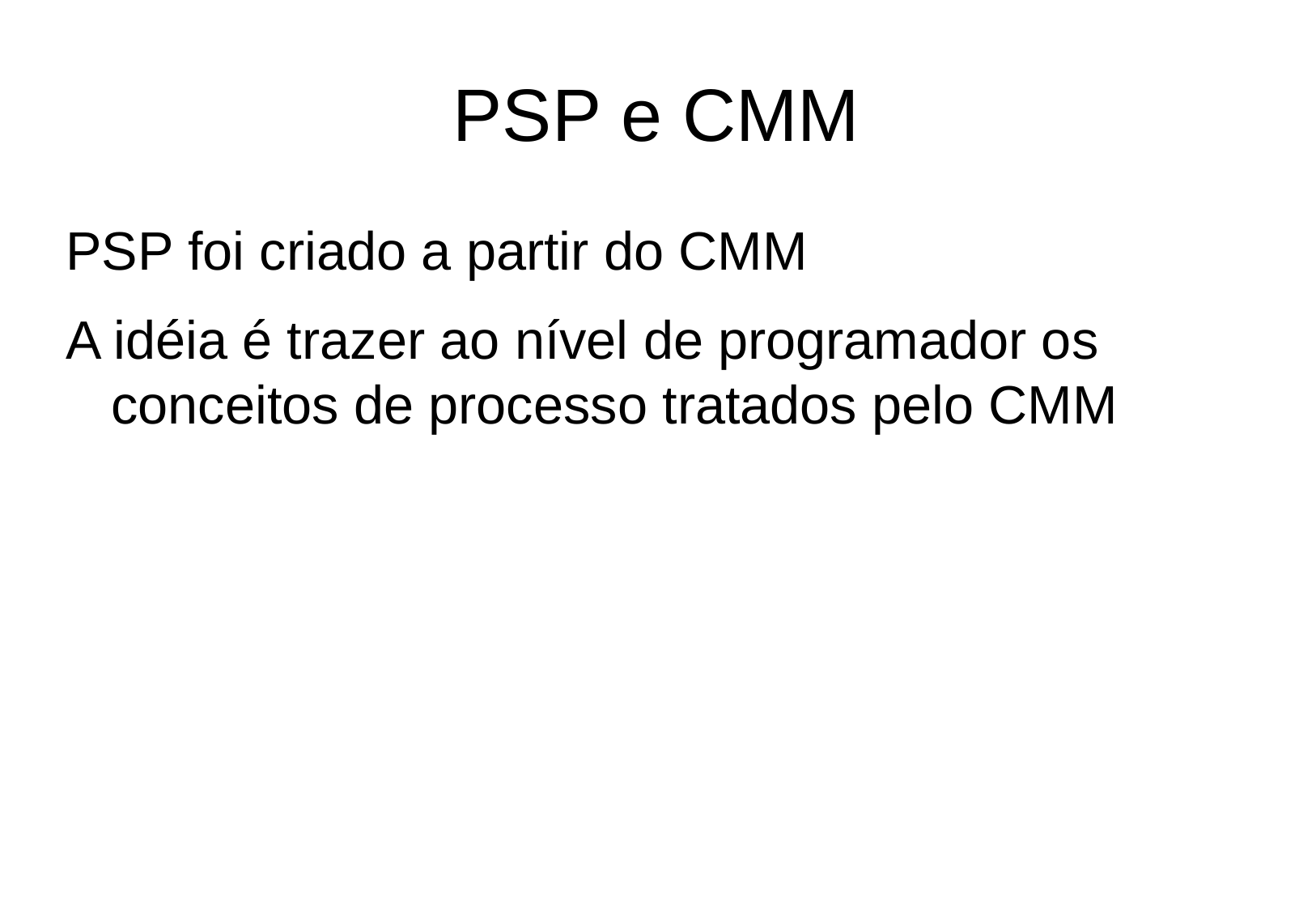

PSP e CMM
PSP foi criado a partir do CMM
A idéia é trazer ao nível de programador os conceitos de processo tratados pelo CMM